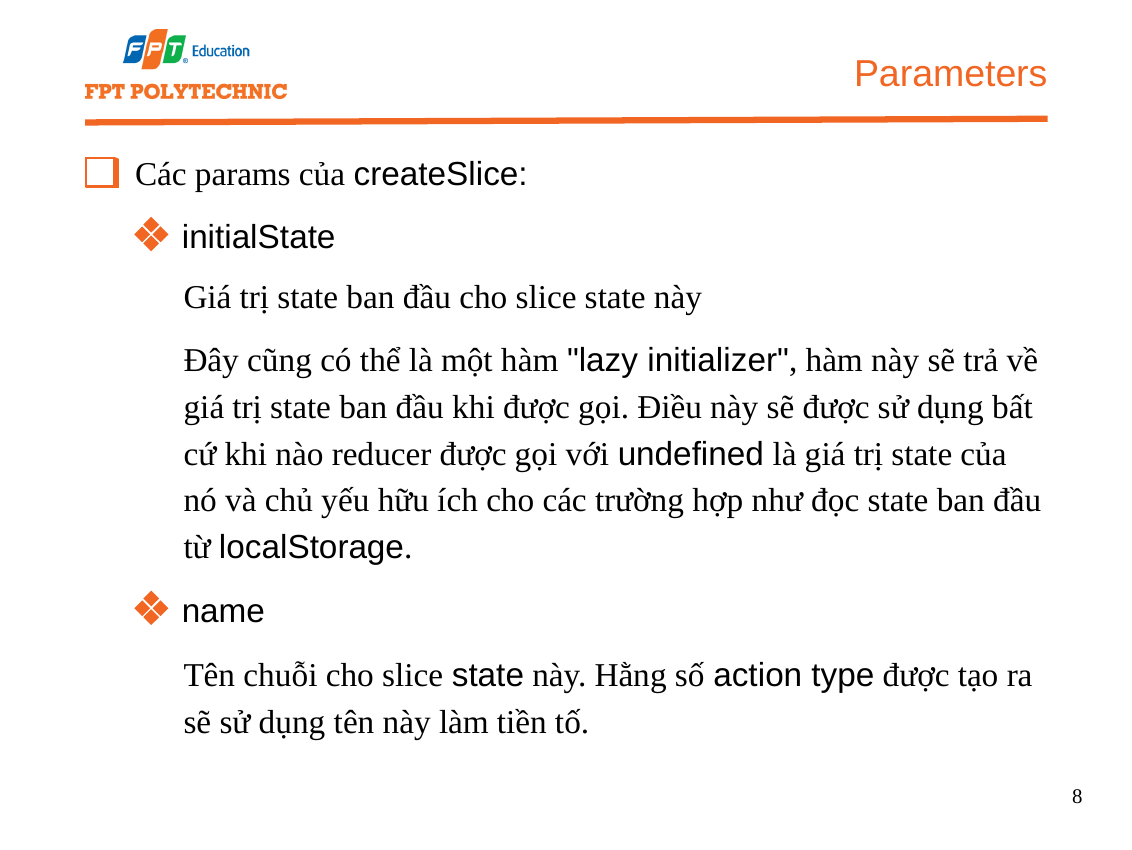

Parameters

Các params của createSlice:

initialState

Giá trị state ban đầu cho slice state này
Đây cũng có thể là một hàm "lazy initializer", hàm này sẽ trả về giá trị state ban đầu khi được gọi. Điều này sẽ được sử dụng bất cứ khi nào reducer được gọi với undefined là giá trị state của nó và chủ yếu hữu ích cho các trường hợp như đọc state ban đầu từ localStorage.
name

Tên chuỗi cho slice state này. Hằng số action type được tạo ra sẽ sử dụng tên này làm tiền tố.
8